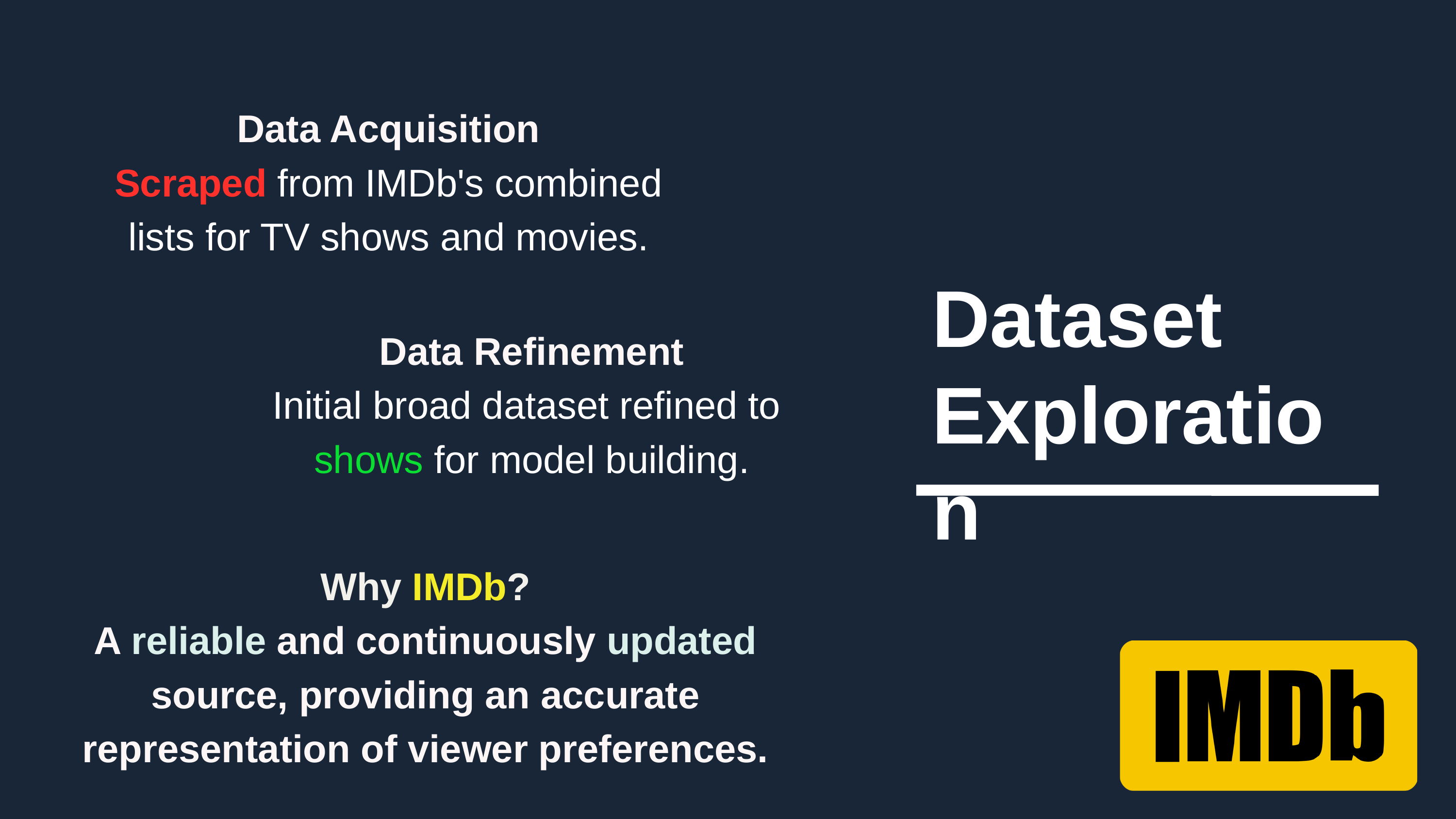

Data Acquisition
Scraped from IMDb's combined lists for TV shows and movies.
Dataset Exploration

Data Refinement
Initial broad dataset refined to  shows for model building.

Why IMDb?
A reliable and continuously updated source, providing an accurate representation of viewer preferences.